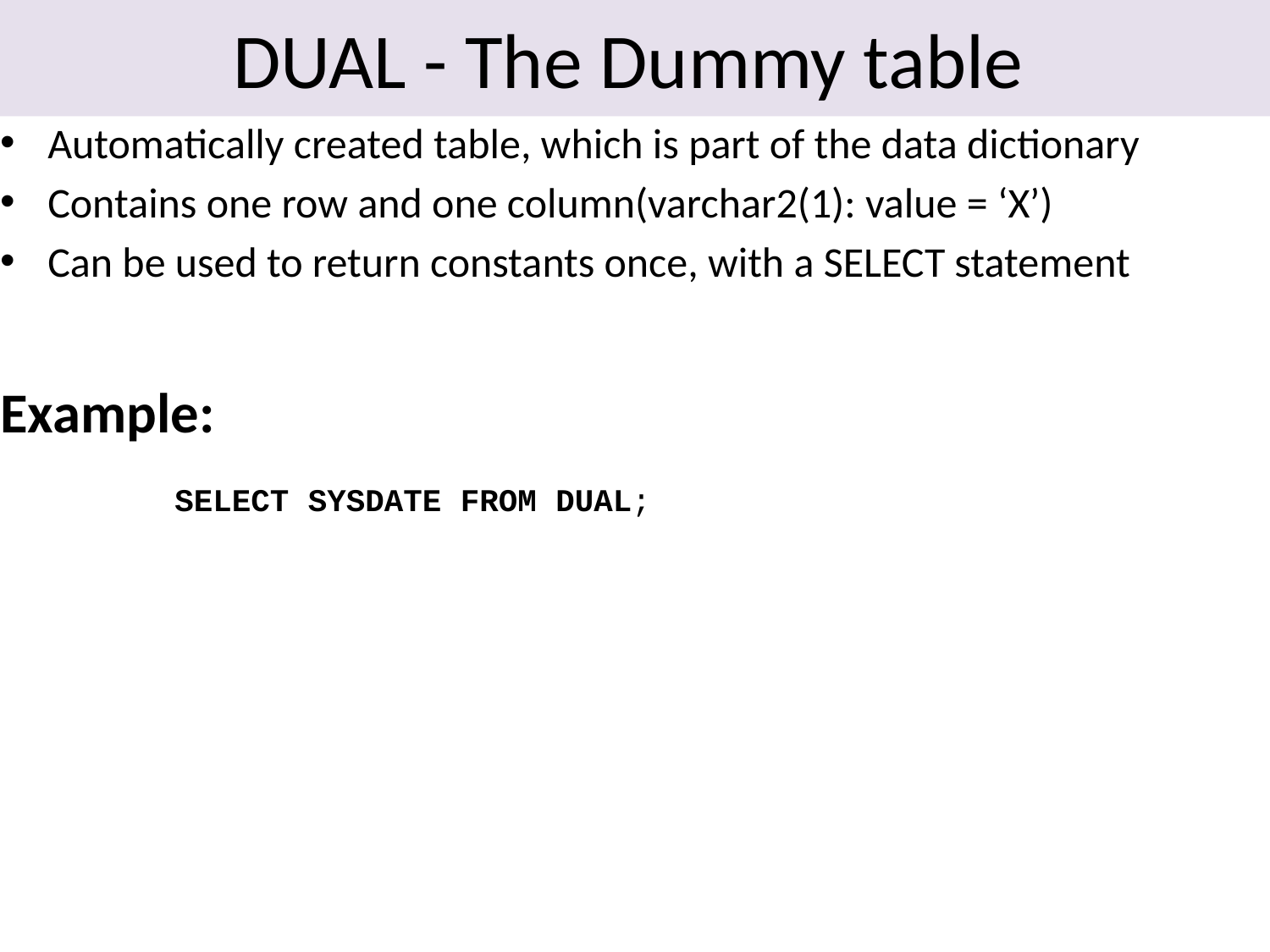

DUAL - The Dummy table
Automatically created table, which is part of the data dictionary
Contains one row and one column(varchar2(1): value = ‘X’)
Can be used to return constants once, with a SELECT statement

Example:
 		SELECT SYSDATE FROM DUAL;
138